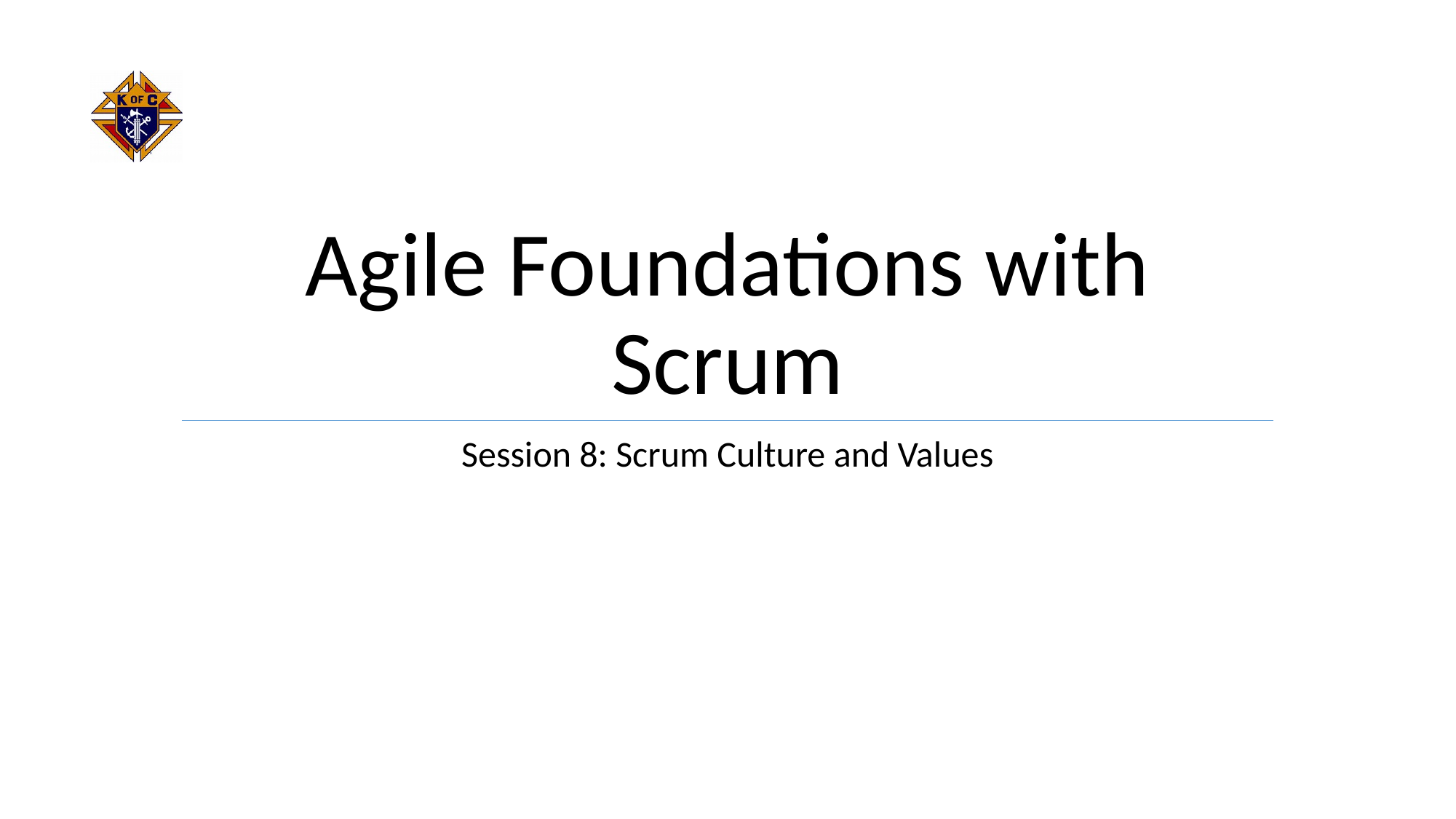

# Agile Foundations with Scrum
Session 8: Scrum Culture and Values